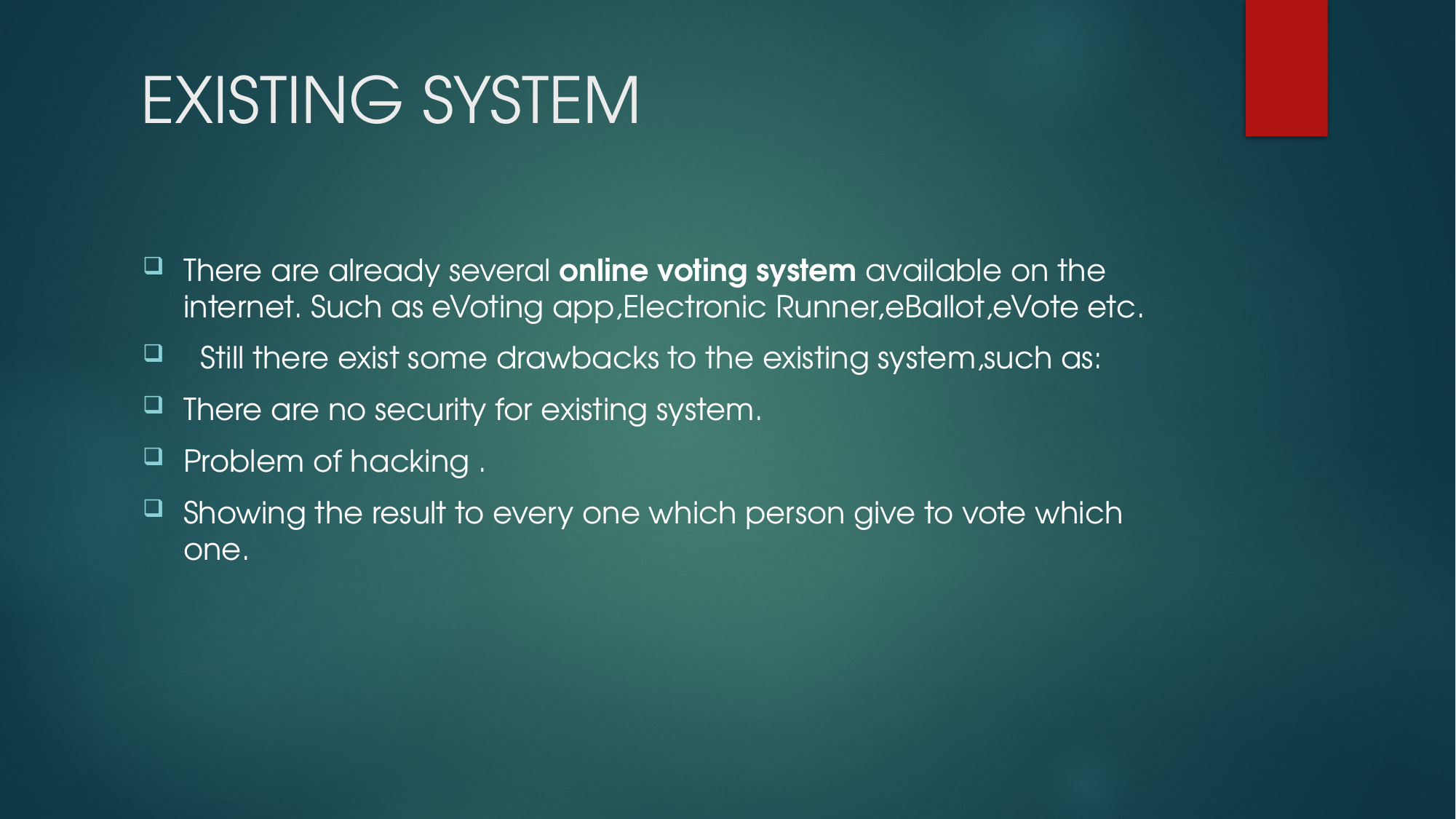

# EXISTING SYSTEM
There are already several online voting system available on the internet. Such as eVoting app,Electronic Runner,eBallot,eVote etc.
  Still there exist some drawbacks to the existing system,such as:
There are no security for existing system.
Problem of hacking .
Showing the result to every one which person give to vote which one.